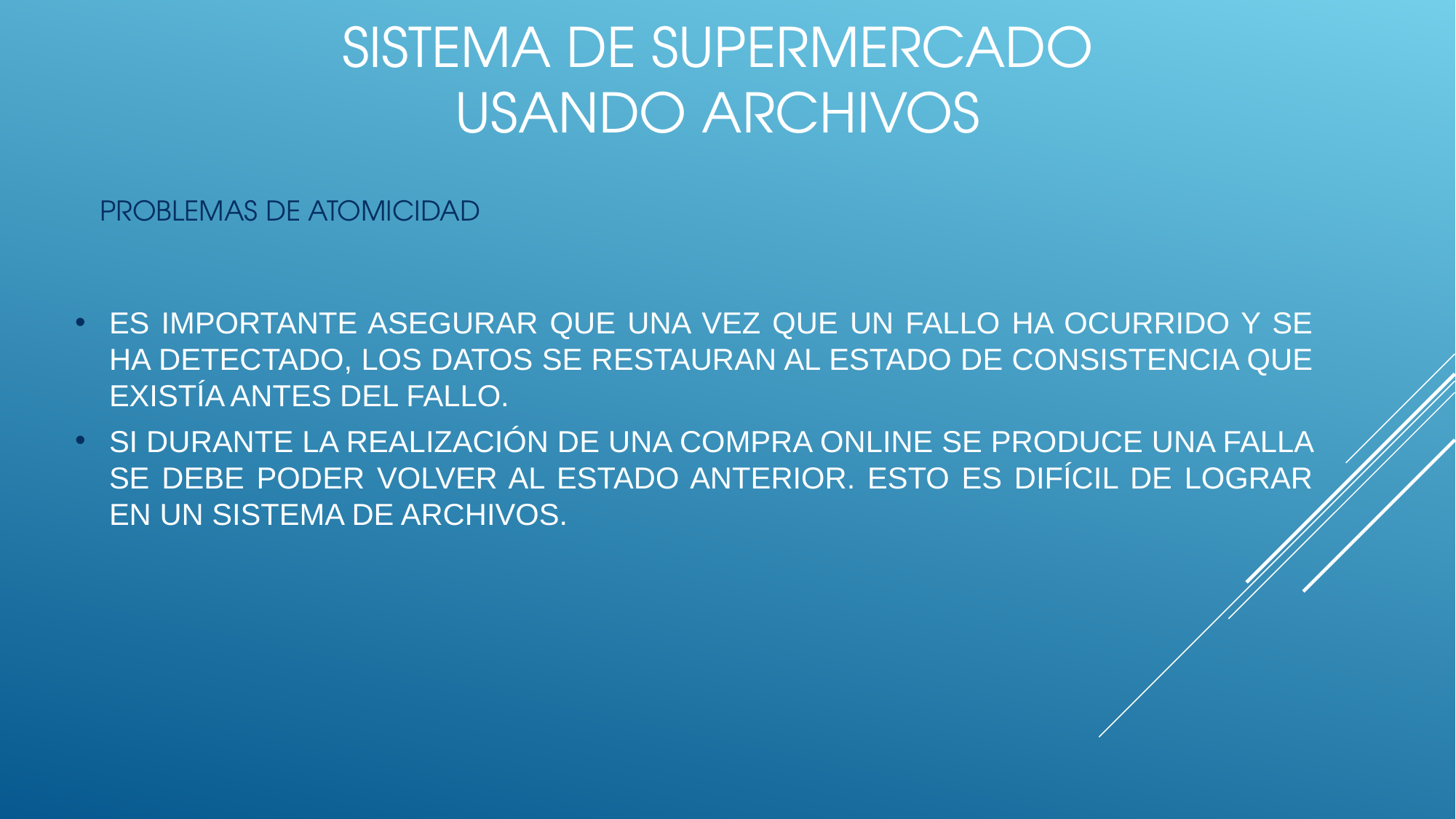

# Sistema de supermercado Usando archivos
Problemas de atomicidad
Es importante asegurar que una vez que un fallo ha ocurrido y se ha detectado, los datos se restauran al estado de consistencia que existía antes del fallo.
Si durante la realización de una compra online se produce una falla se debe poder volver al estado anterior. Esto es difícil de lograr en un sistema de archivos.